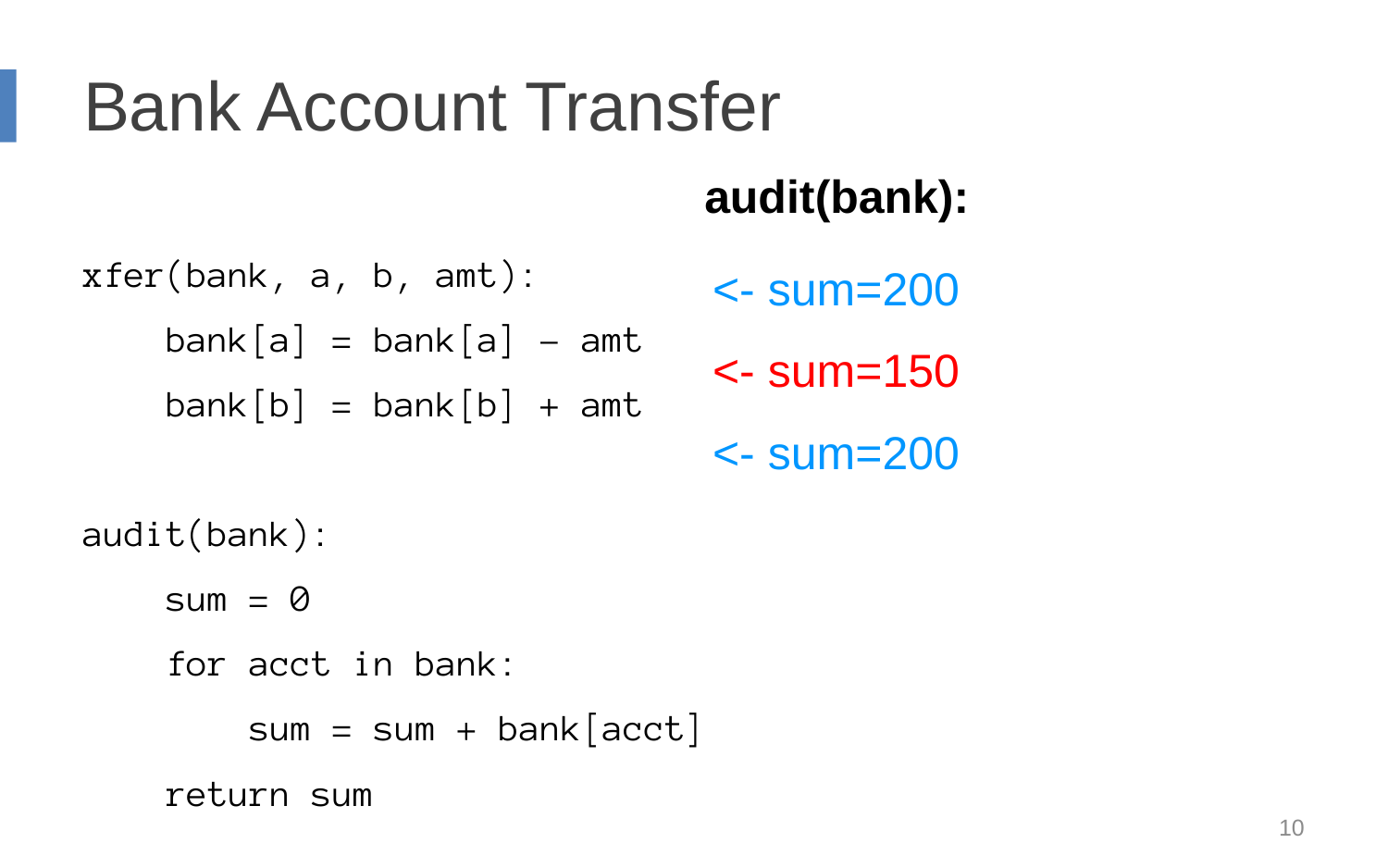

# Bank Account Transfer
audit(bank):
xfer(bank, a, b, amt):
    bank[a] = bank[a] – amt
    bank[b] = bank[b] + amt

audit(bank):
    sum = 0
    for acct in bank:
        sum = sum + bank[acct]
    return sum

<- sum=200
<- sum=150
<- sum=200
10